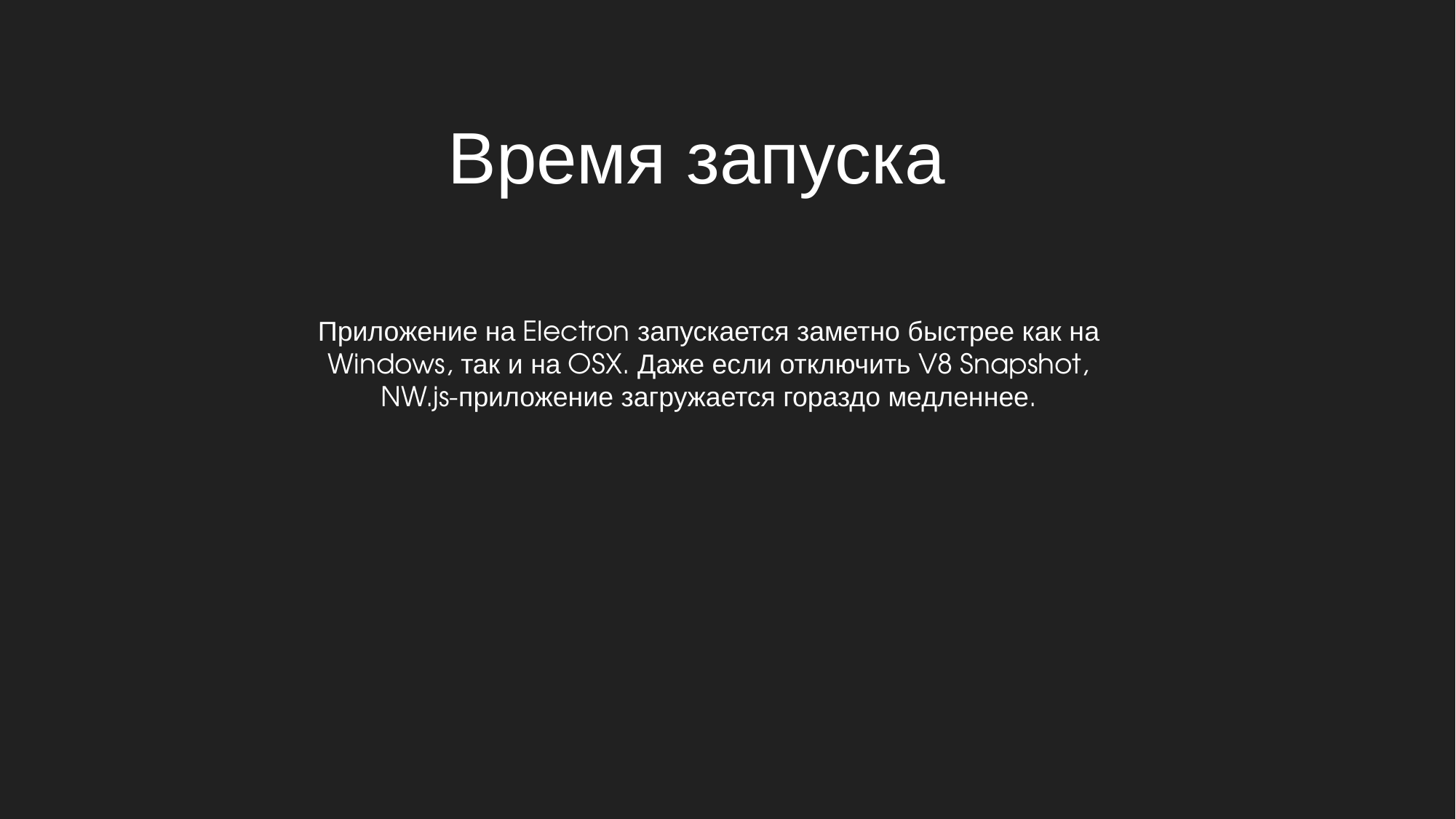

Время запуска
Приложение на Electron запускается заметно быстрее как на Windows, так и на OSX. Даже если отключить V8 Snapshot, NW.js-приложение загружается гораздо медленнее.